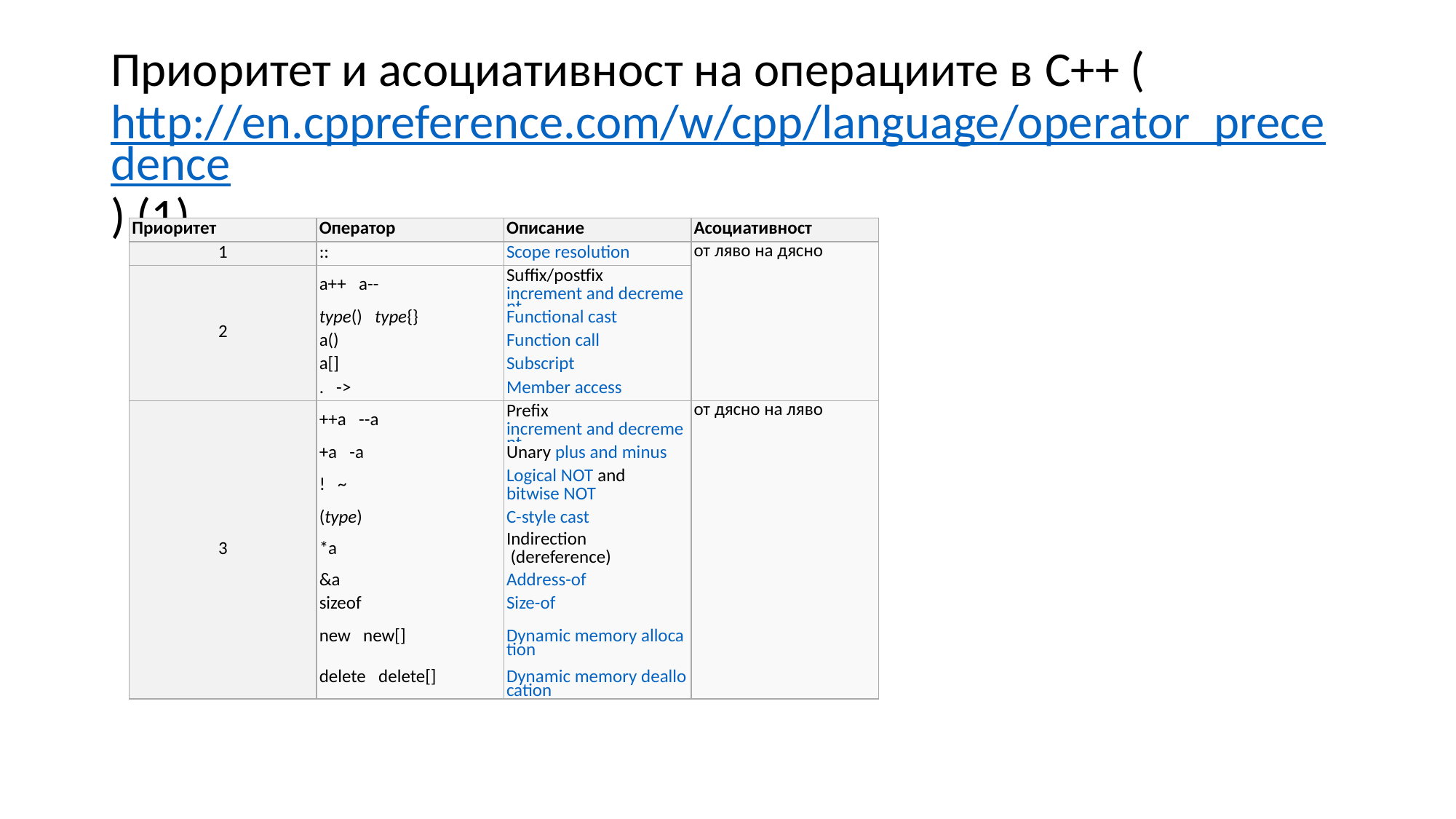

# Приоритет и асоциативност на операциите в C++ (http://en.cppreference.com/w/cpp/language/operator_precedence) (1)
| Приоритет | Оператор | Описание | Асоциативност |
| --- | --- | --- | --- |
| 1 | :: | Scope resolution | от ляво на дясно |
| 2 | a++   a-- | Suffix/postfix increment and decrement |  |
|  | type()   type{} | Functional cast |  |
|  | a() | Function call |  |
|  | a[] | Subscript |  |
|  | .   -> | Member access |  |
| 3 | ++a   --a | Prefix increment and decrement | от дясно на ляво |
|  | +a   -a | Unary plus and minus |  |
|  | !   ~ | Logical NOT and bitwise NOT |  |
|  | (type) | C-style cast |  |
|  | \*a | Indirection (dereference) |  |
|  | &a | Address-of |  |
|  | sizeof | Size-of |  |
|  | new   new[] | Dynamic memory allocation |  |
|  | delete   delete[] | Dynamic memory deallocation |  |